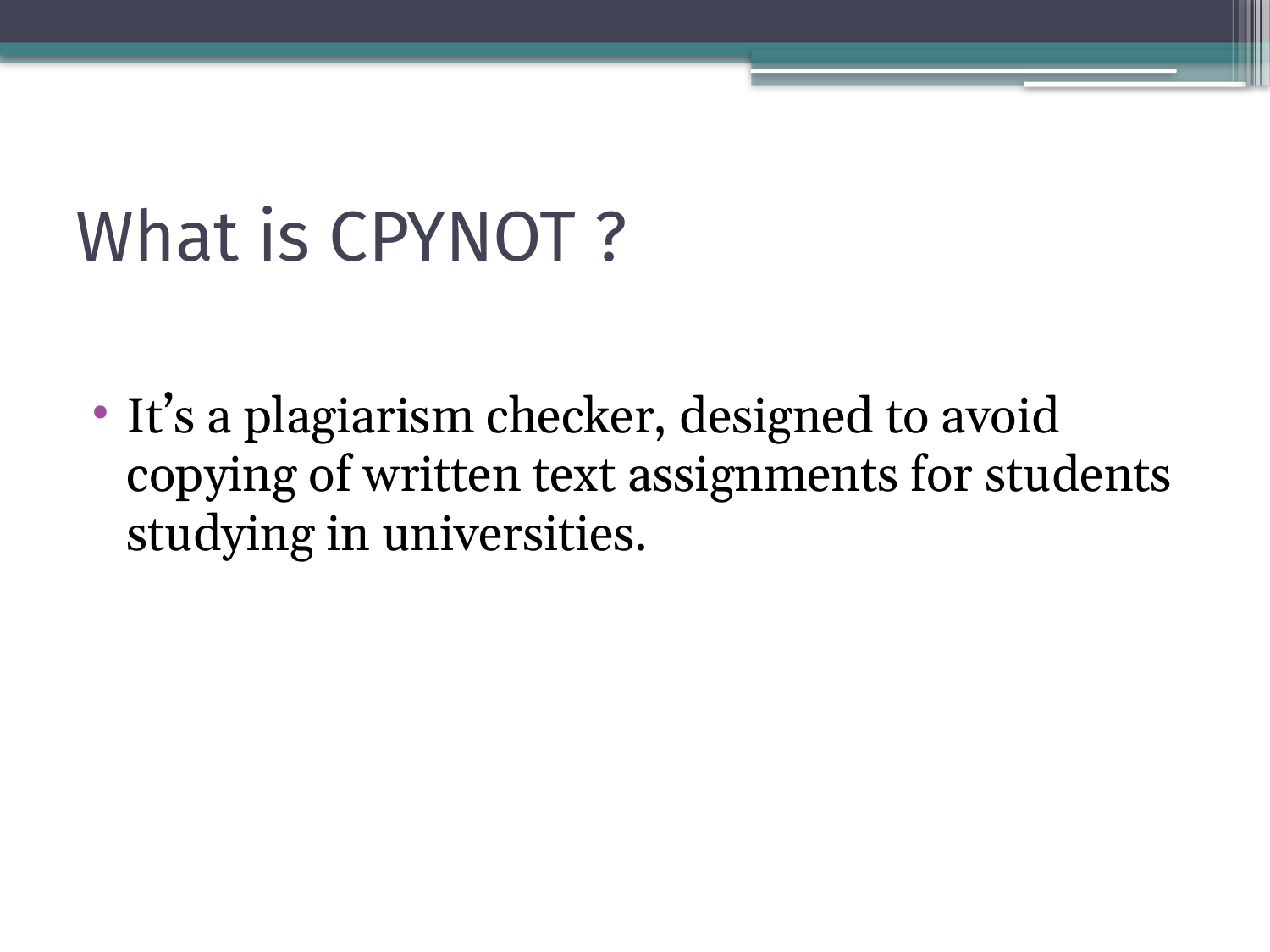

# What is CPYNOT ?

It’s a plagiarism checker, designed to avoid copying of written text assignments for students studying in universities.